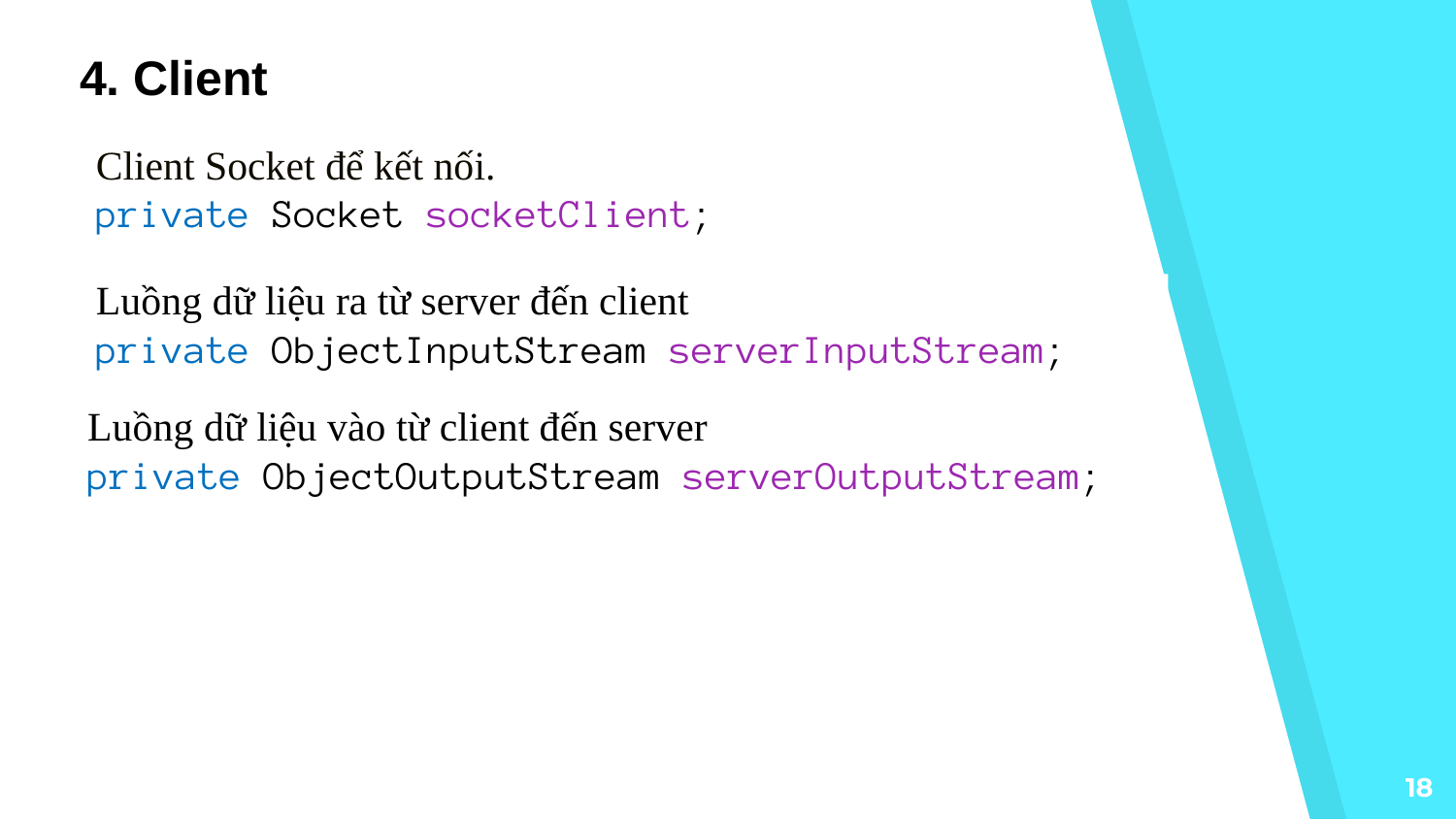

4. Client
Client Socket để kết nối.
private Socket socketClient;
Luồng dữ liệu ra từ server đến client
private ObjectInputStream serverInputStream;
Luồng dữ liệu vào từ client đến server
private ObjectOutputStream serverOutputStream;
18